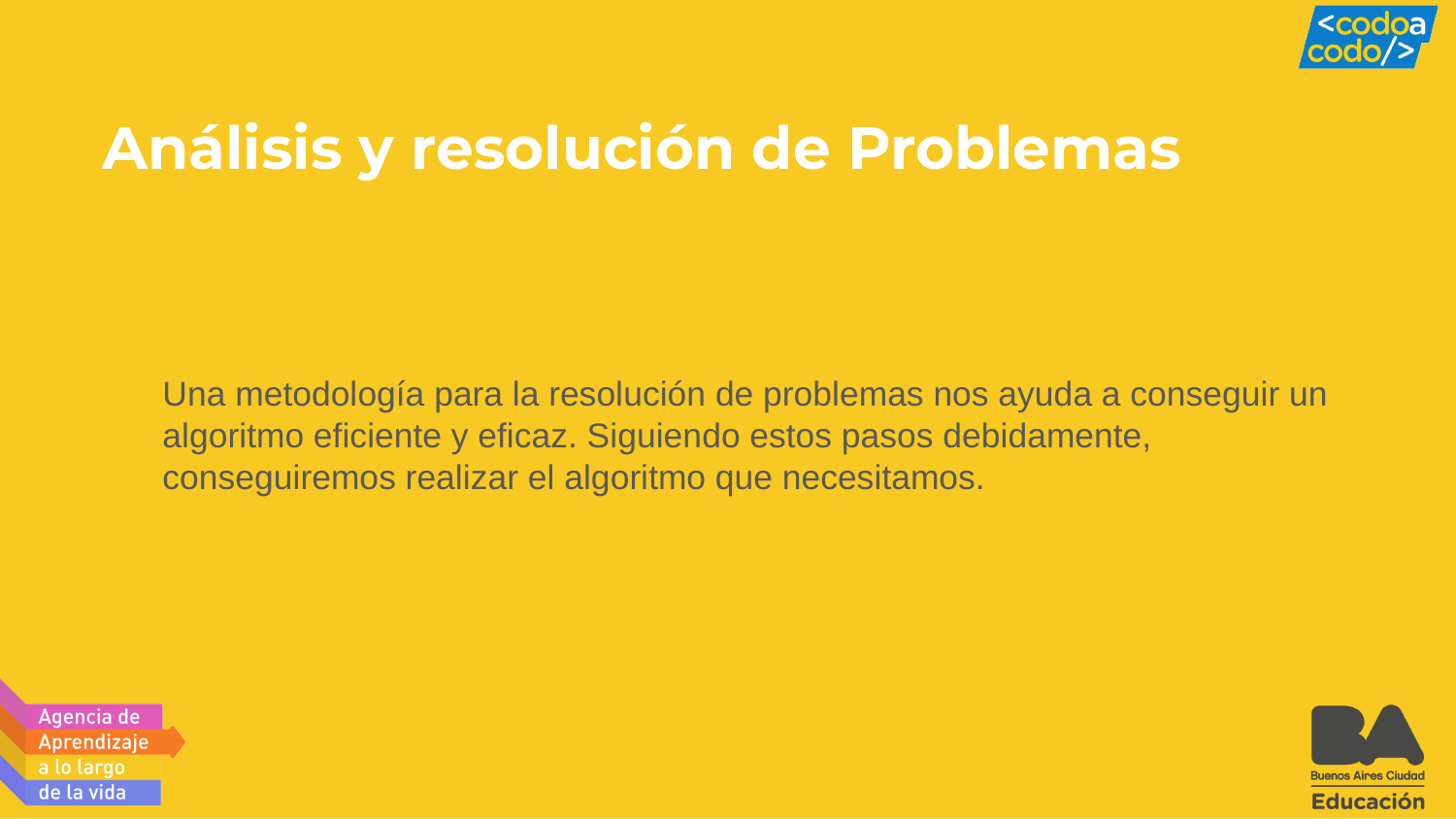

# Análisis y resolución de Problemas
Una metodología para la resolución de problemas nos ayuda a conseguir un algoritmo eficiente y eficaz. Siguiendo estos pasos debidamente, conseguiremos realizar el algoritmo que necesitamos.